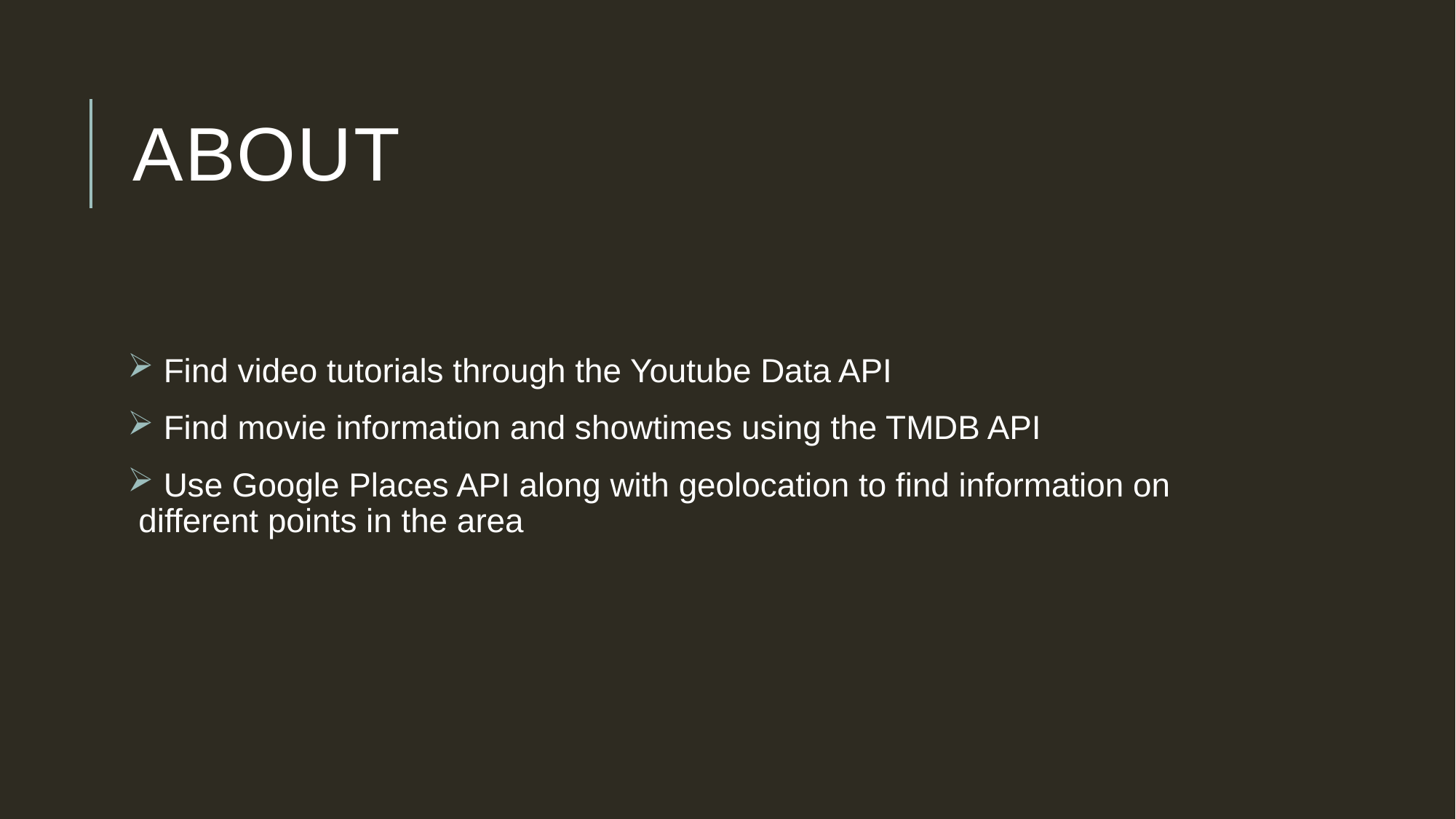

# About
 Find video tutorials through the Youtube Data API
 Find movie information and showtimes using the TMDB API
 Use Google Places API along with geolocation to find information on different points in the area